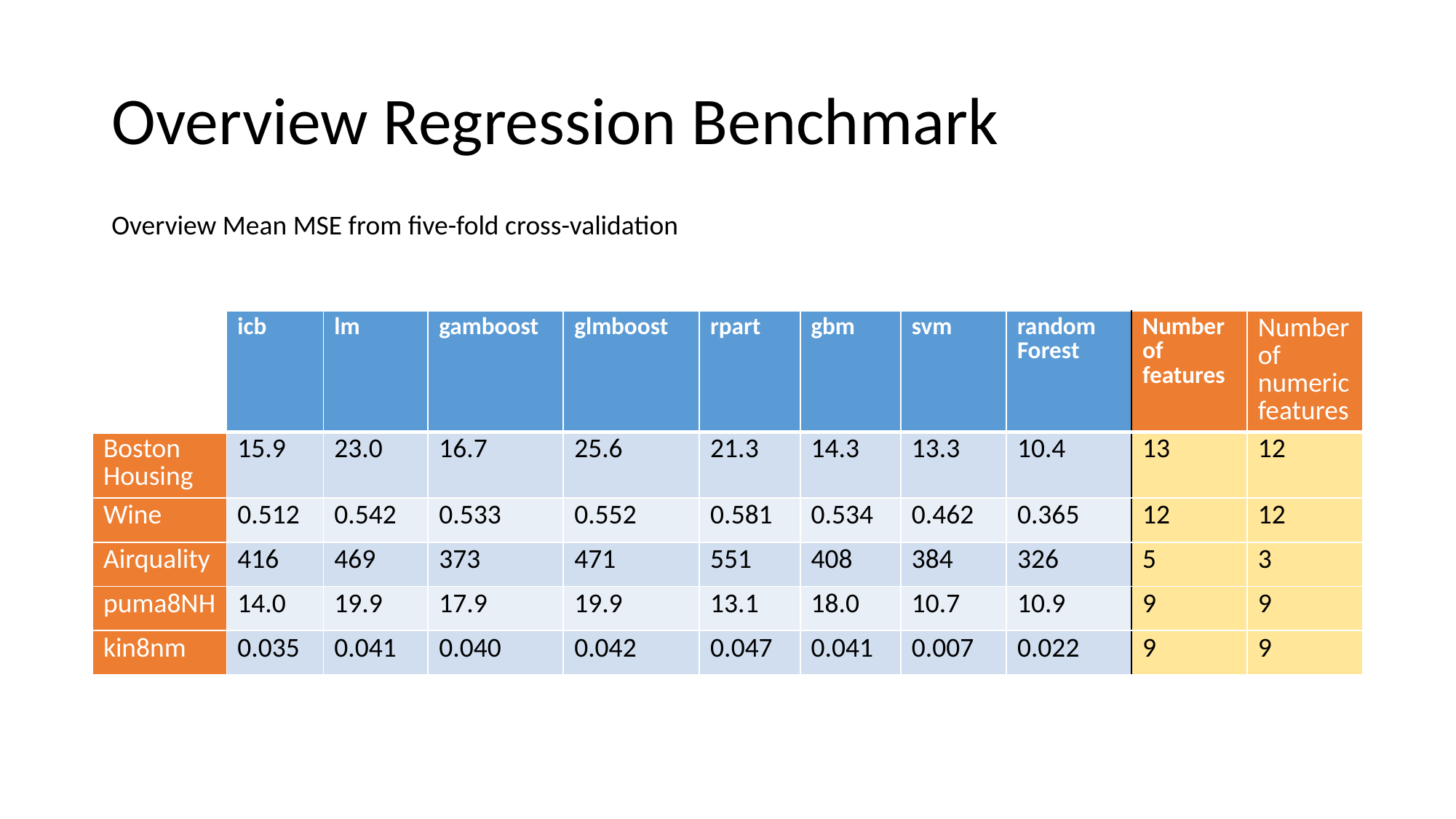

# Overview Regression Benchmark
Overview Mean MSE from five-fold cross-validation
|  | icb | lm | gamboost | glmboost | rpart | gbm | svm | random Forest | Number of features | Number of numeric features |
| --- | --- | --- | --- | --- | --- | --- | --- | --- | --- | --- |
| Boston Housing | 15.9 | 23.0 | 16.7 | 25.6 | 21.3 | 14.3 | 13.3 | 10.4 | 13 | 12 |
| Wine | 0.512 | 0.542 | 0.533 | 0.552 | 0.581 | 0.534 | 0.462 | 0.365 | 12 | 12 |
| Airquality | 416 | 469 | 373 | 471 | 551 | 408 | 384 | 326 | 5 | 3 |
| puma8NH | 14.0 | 19.9 | 17.9 | 19.9 | 13.1 | 18.0 | 10.7 | 10.9 | 9 | 9 |
| kin8nm | 0.035 | 0.041 | 0.040 | 0.042 | 0.047 | 0.041 | 0.007 | 0.022 | 9 | 9 |